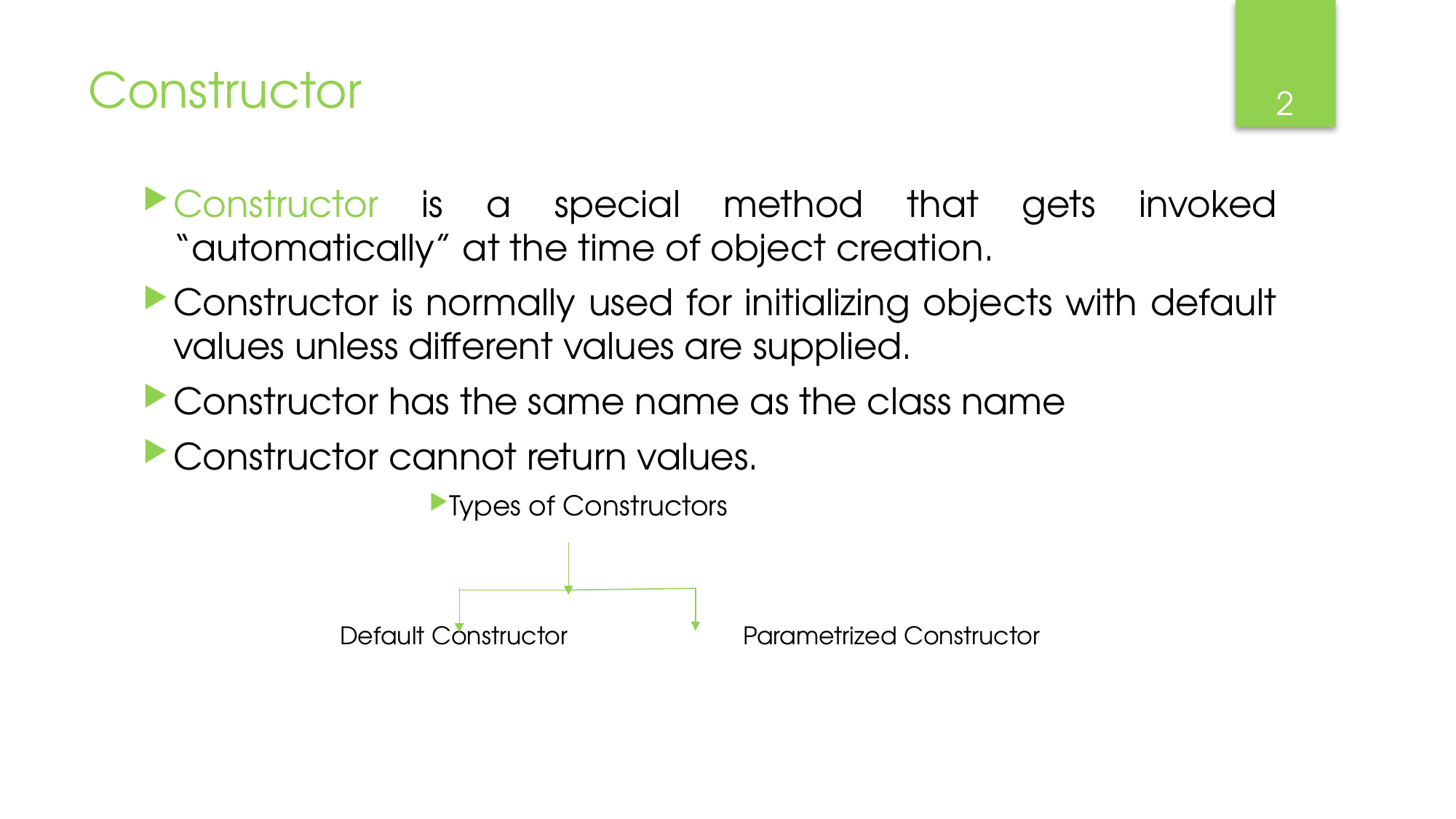

2
# Constructor
Constructor is a special method that gets invoked “automatically” at the time of object creation.
Constructor is normally used for initializing objects with default values unless different values are supplied.
Constructor has the same name as the class name
Constructor cannot return values.
Types of Constructors

     Default Constructor		Parametrized Constructor